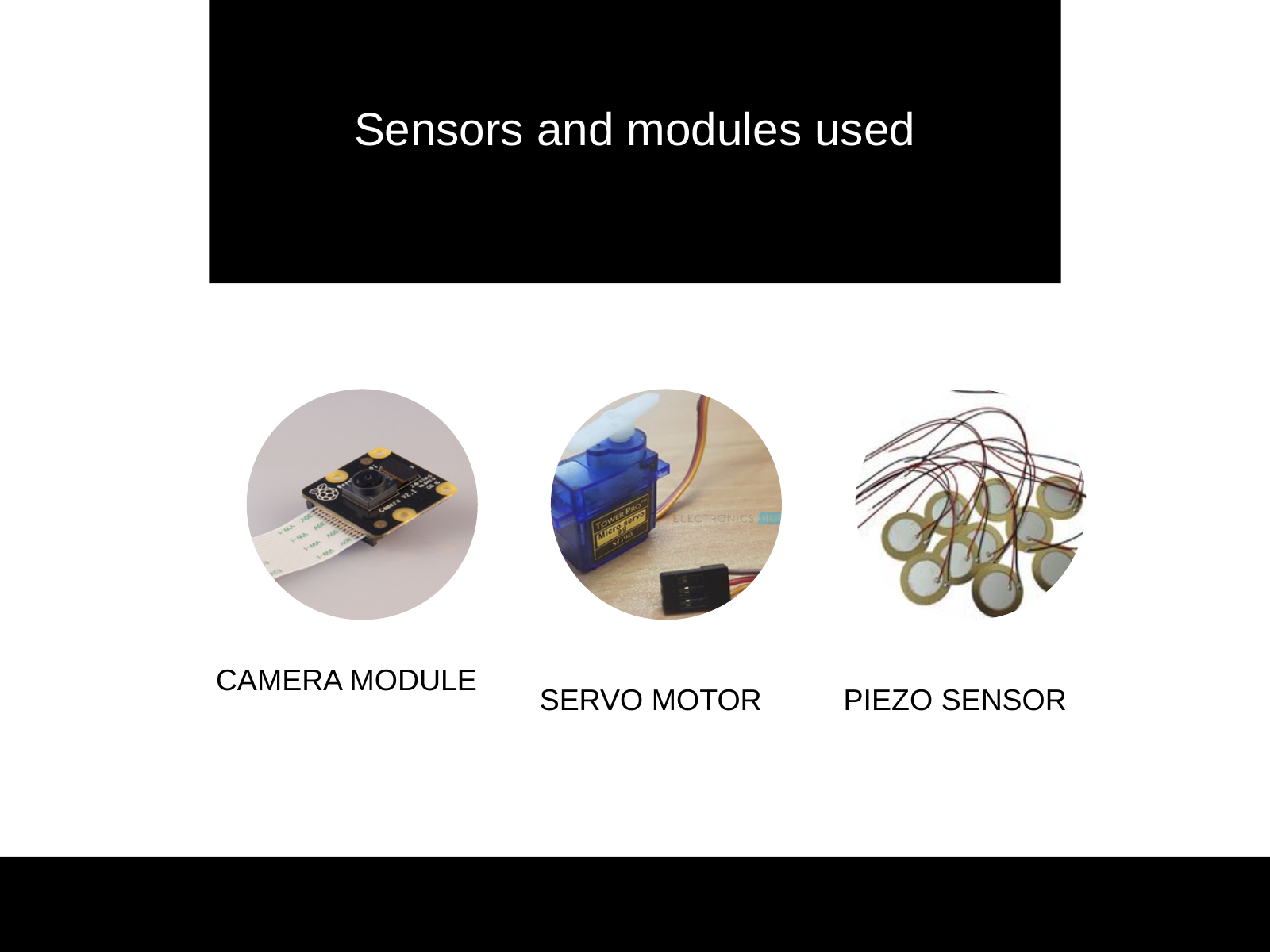

Sensors and modules used

CAMERA MODULE
SERVO MOTOR
PIEZO SENSOR